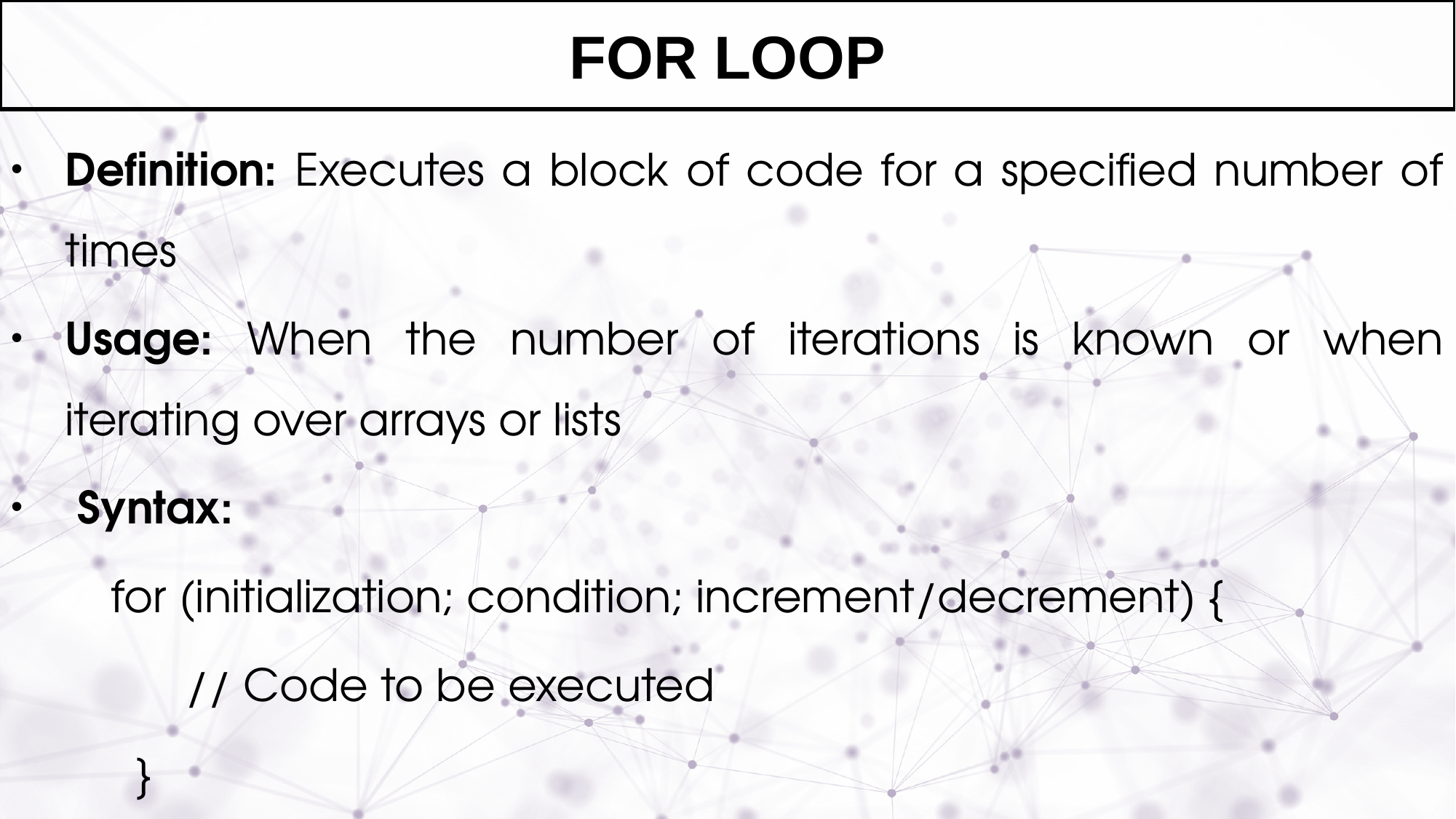

# FOR LOOP
Definition: Executes a block of code for a specified number of times
Usage: When the number of iterations is known or when iterating over arrays or lists
 Syntax:
		for (initialization; condition; increment/decrement) {
			      // Code to be executed
		  }